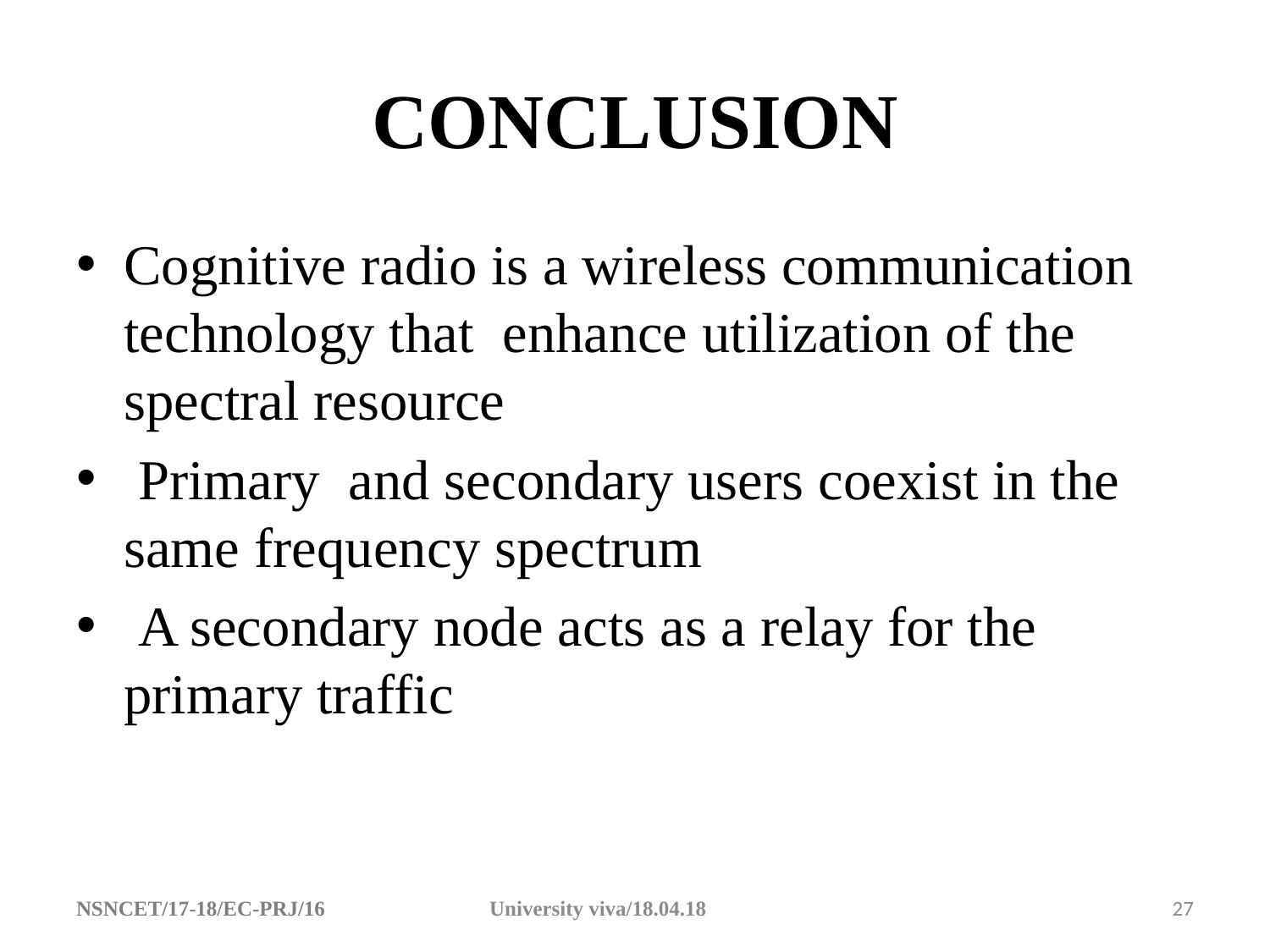

# CONCLUSION
Cognitive radio is a wireless communication technology that  enhance utilization of the spectral resource
 Primary  and secondary users coexist in the same frequency spectrum
 A secondary node acts as a relay for the primary traffic
NSNCET/17-18/EC-PRJ/16                               University viva/18.04.18
27